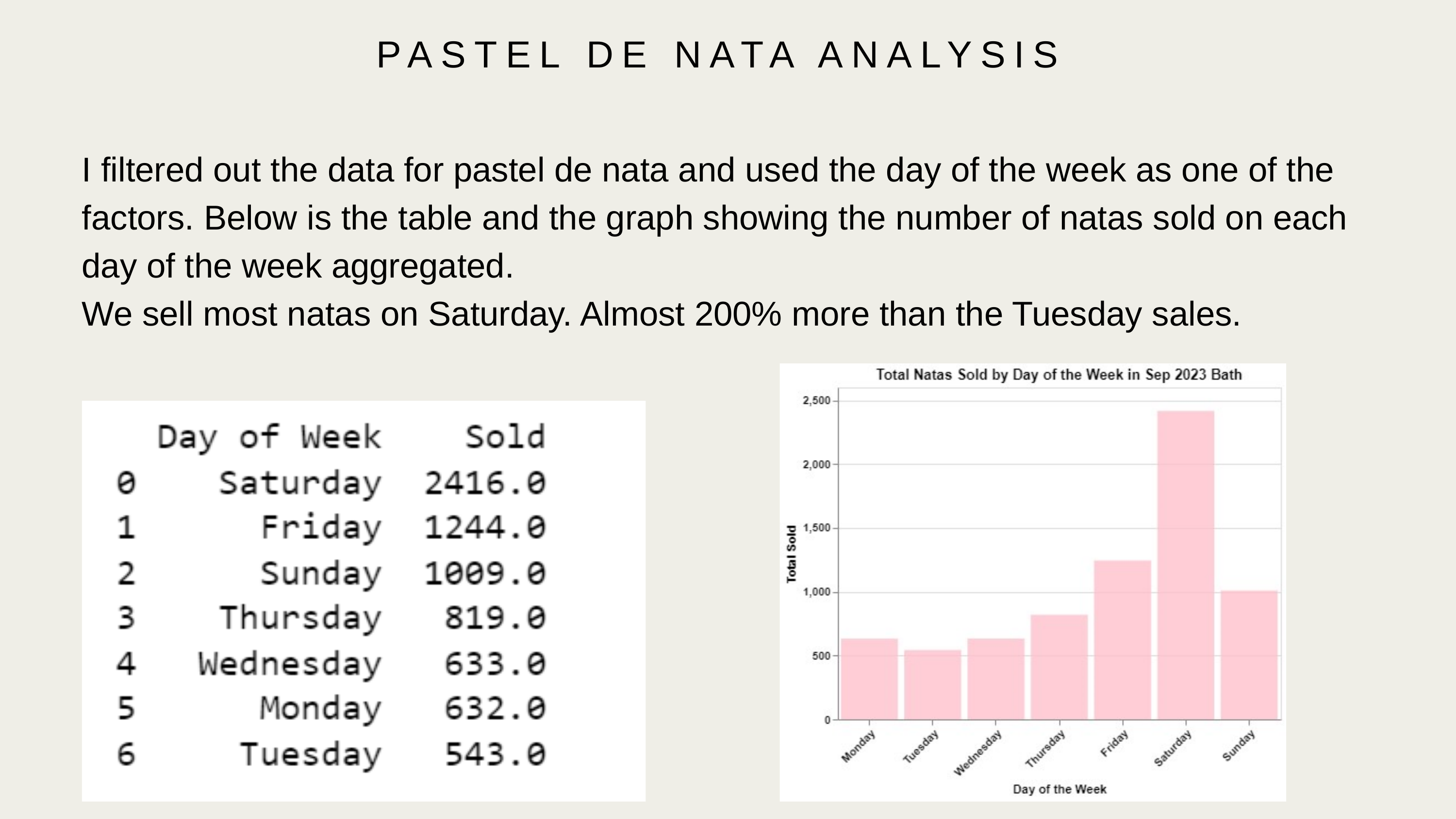

PASTEL DE NATA ANALYSIS
I filtered out the data for pastel de nata and used the day of the week as one of the factors. Below is the table and the graph showing the number of natas sold on each day of the week aggregated.
We sell most natas on Saturday. Almost 200% more than the Tuesday sales.